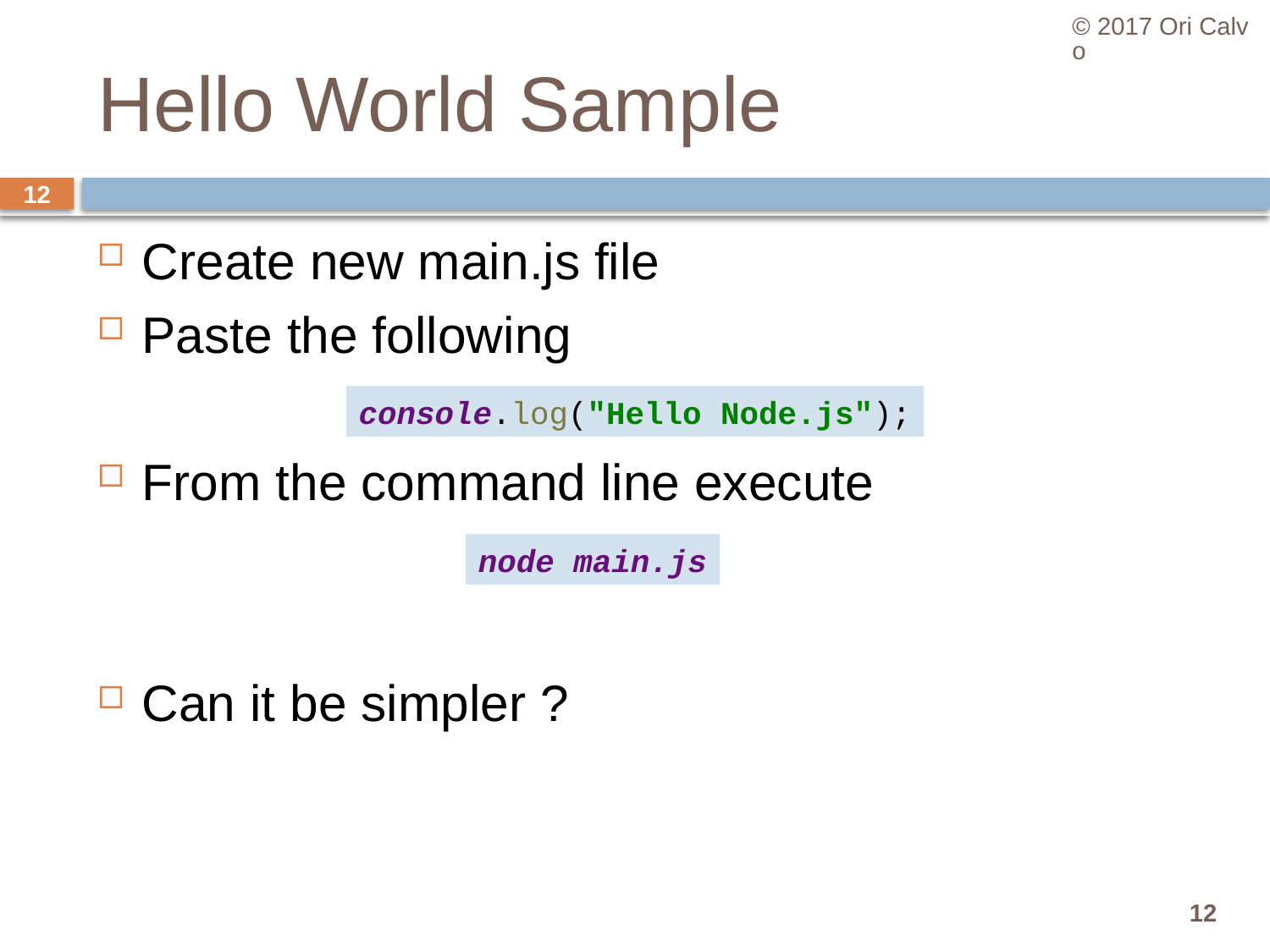

© 2017 Ori Calvo
# Hello World Sample
12
Create new main.js file
Paste the following

From the command line execute

Can it be simpler ?

console.log("Hello Node.js");
node main.js